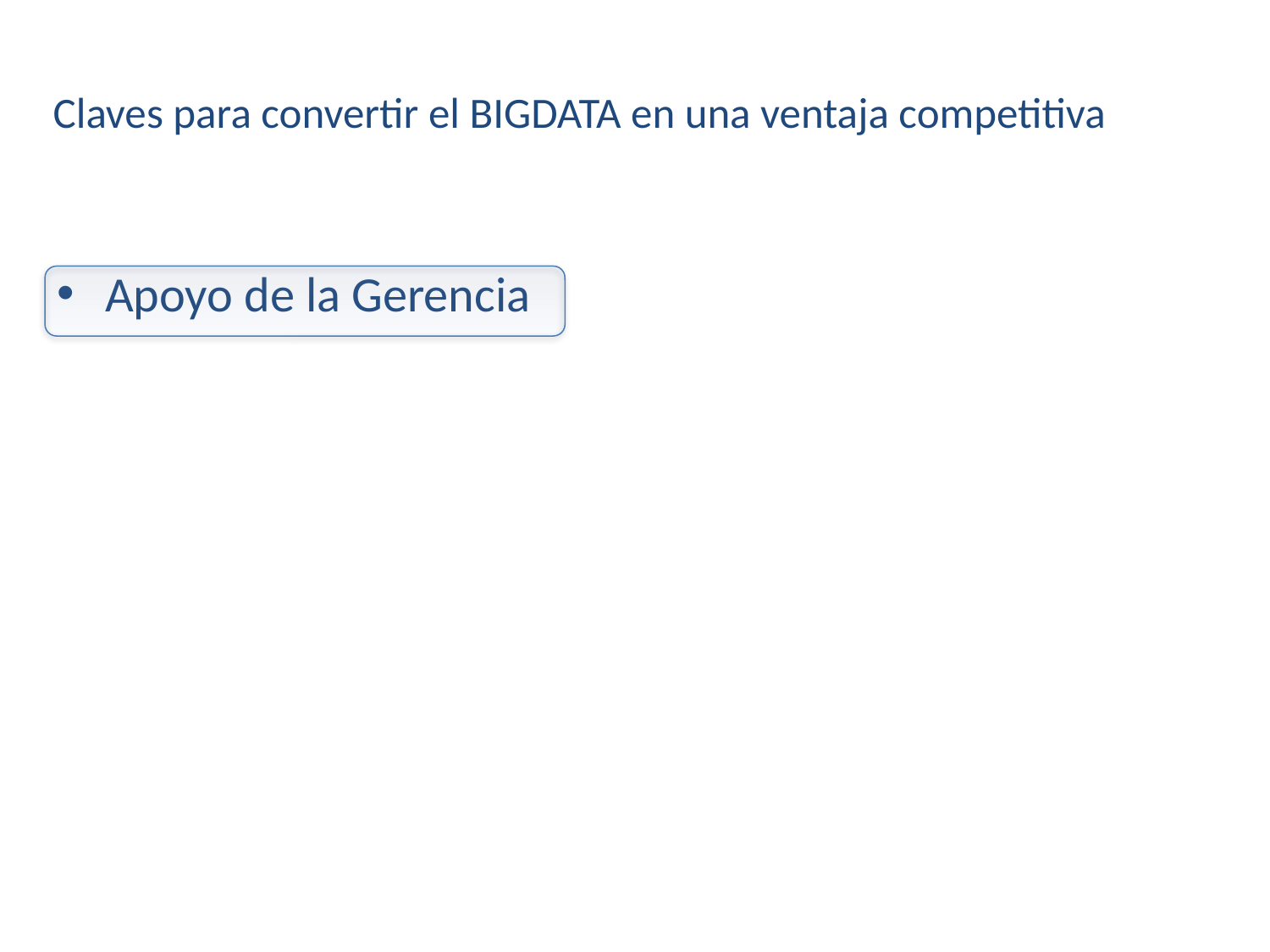

# Claves para convertir el BIGDATA en una ventaja competitiva

Apoyo de la Gerencia